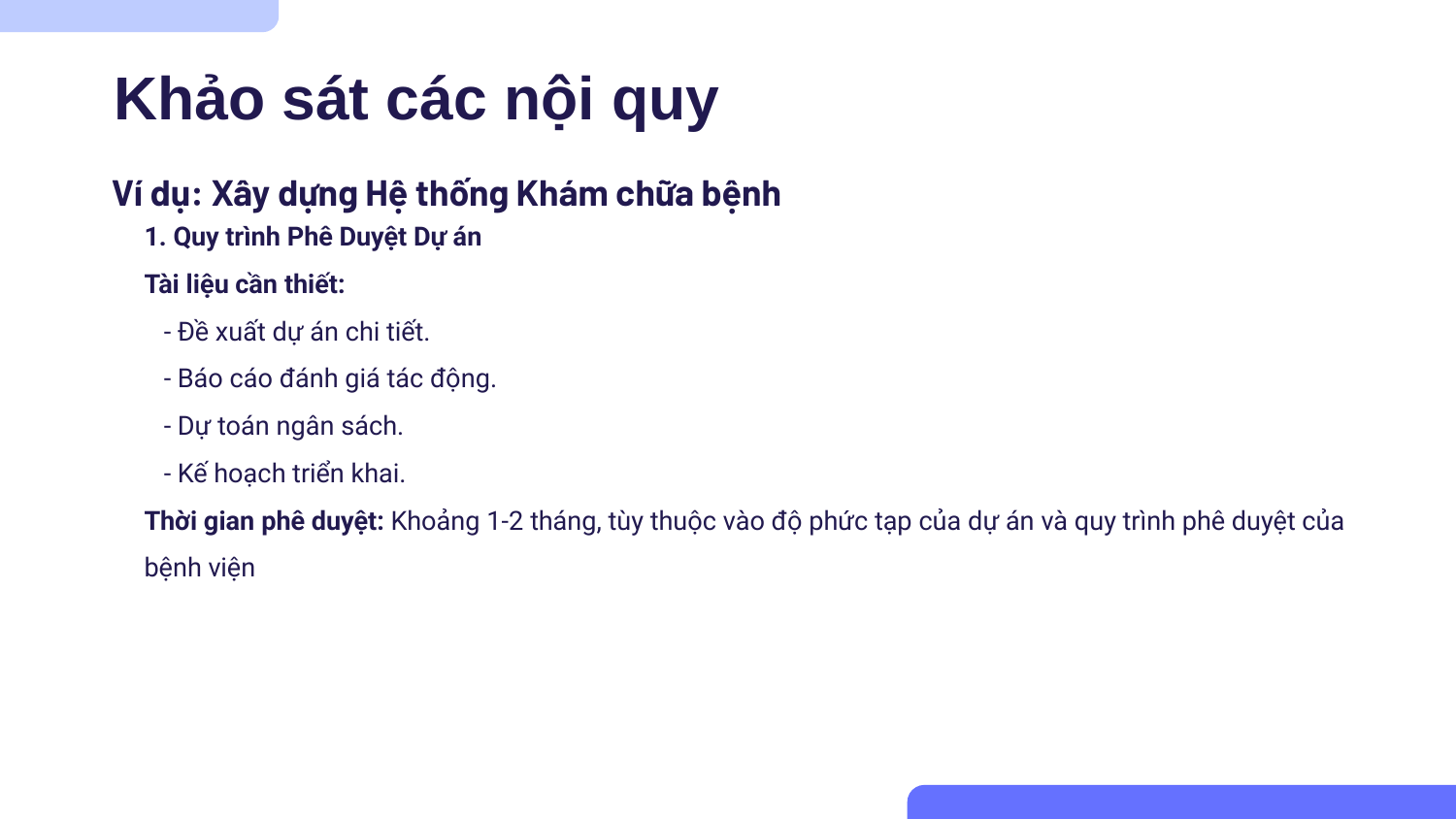

# Khảo sát các nội quy
Ví dụ: Xây dựng Hệ thống Khám chữa bệnh
1. Quy trình Phê Duyệt Dự án
Tài liệu cần thiết:
   - Đề xuất dự án chi tiết.
   - Báo cáo đánh giá tác động.
   - Dự toán ngân sách.
   - Kế hoạch triển khai.
Thời gian phê duyệt: Khoảng 1-2 tháng, tùy thuộc vào độ phức tạp của dự án và quy trình phê duyệt của bệnh viện